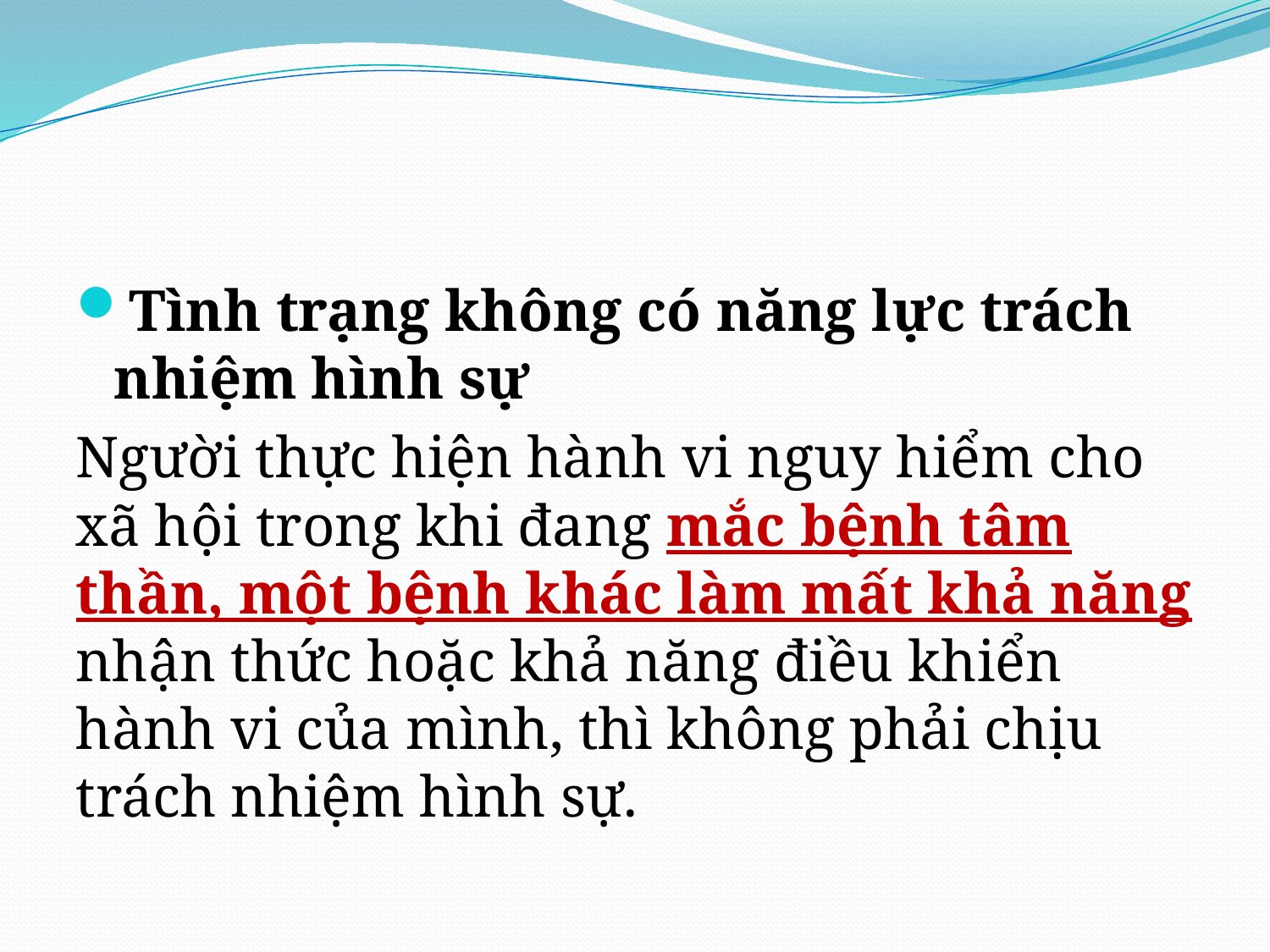

#
Tình trạng không có năng lực trách nhiệm hình sự
Người thực hiện hành vi nguy hiểm cho xã hội trong khi đang mắc bệnh tâm thần, một bệnh khác làm mất khả năng nhận thức hoặc khả năng điều khiển hành vi của mình, thì không phải chịu trách nhiệm hình sự.